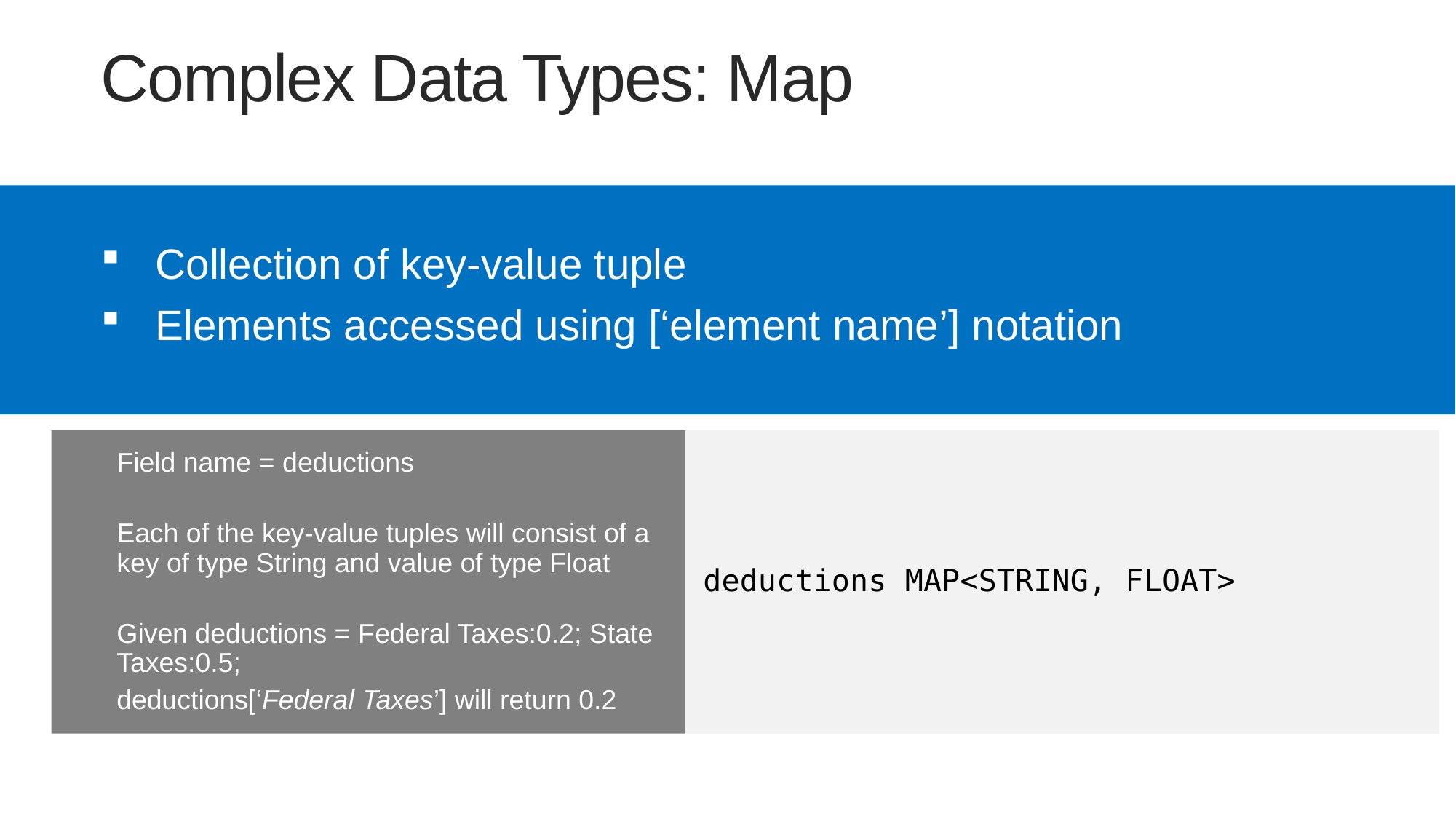

Complex Data Types: Map

Collection of key-value tuple
Elements accessed using [‘element name’] notation
Field name = deductions

Each of the key-value tuples will consist of a key of type String and value of type Float

Given deductions = Federal Taxes:0.2; State Taxes:0.5;
deductions[‘Federal Taxes’] will return 0.2
deductions MAP<STRING, FLOAT>